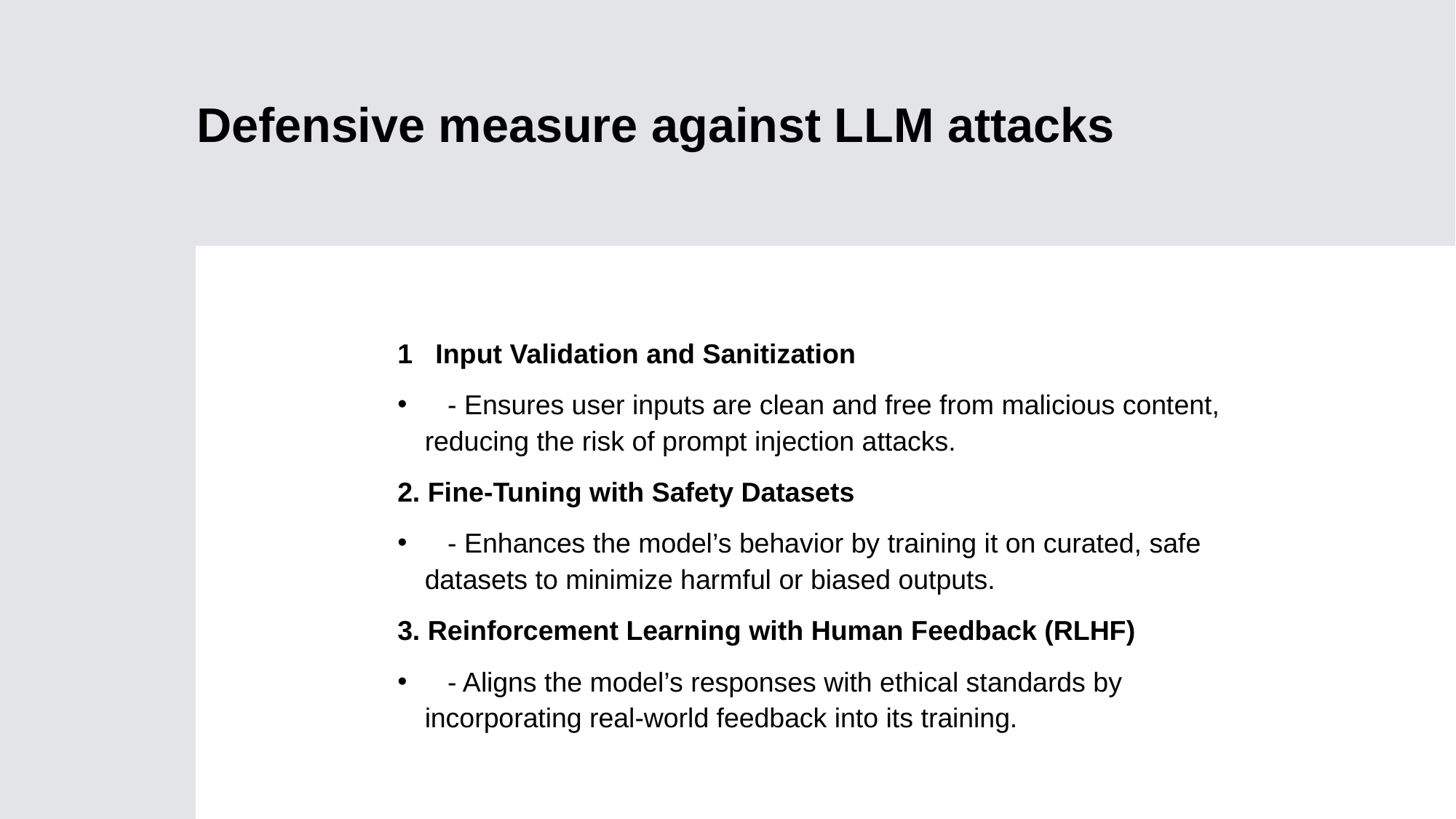

# Defensive measure against LLM attacks
1   Input Validation and Sanitization
   - Ensures user inputs are clean and free from malicious content, reducing the risk of prompt injection attacks.
2. Fine-Tuning with Safety Datasets
   - Enhances the model’s behavior by training it on curated, safe datasets to minimize harmful or biased outputs.
3. Reinforcement Learning with Human Feedback (RLHF)
   - Aligns the model’s responses with ethical standards by incorporating real-world feedback into its training.